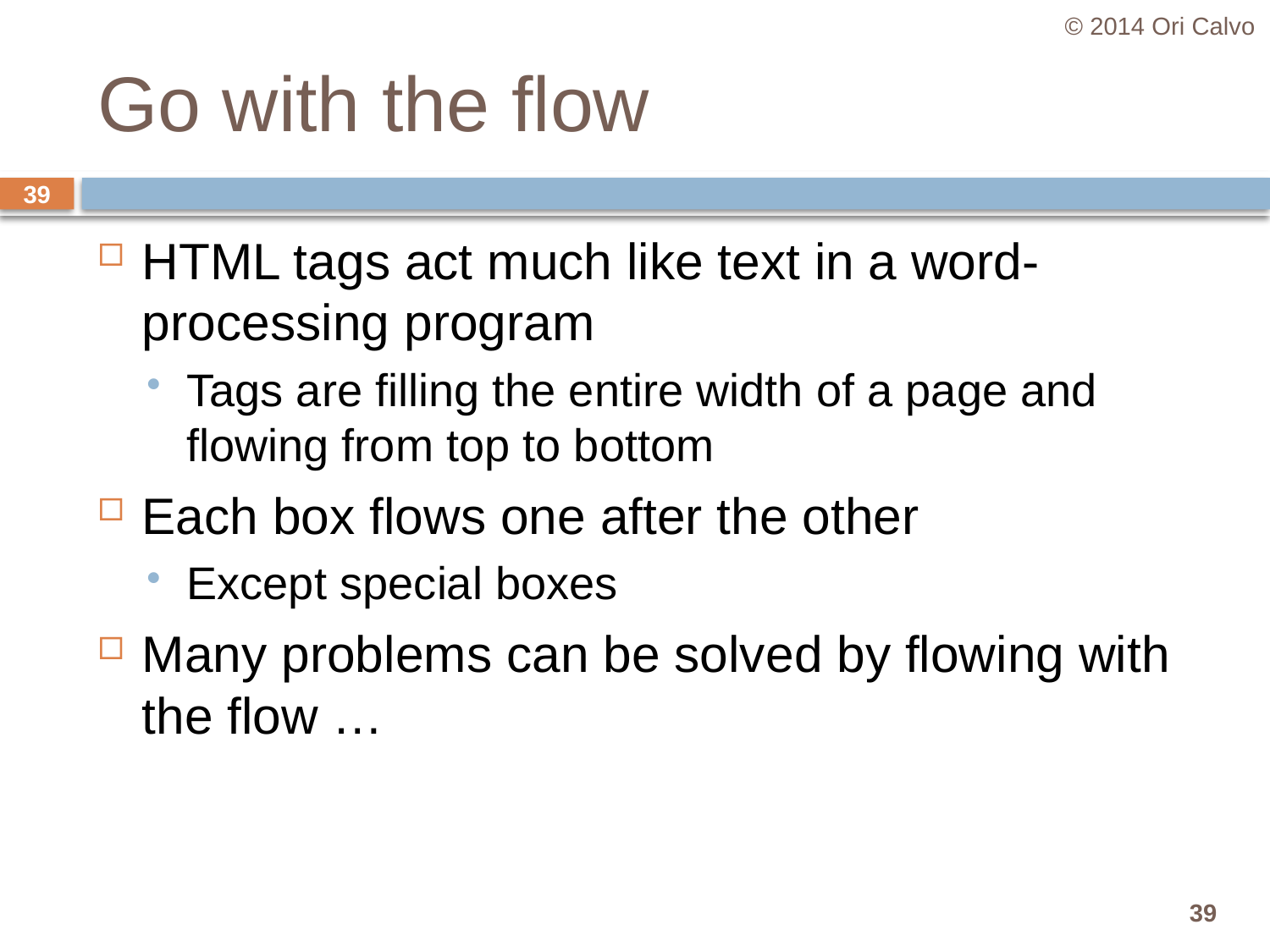

© 2014 Ori Calvo
# Go with the flow
39
HTML tags act much like text in a word-processing program
Tags are filling the entire width of a page and flowing from top to bottom
Each box flows one after the other
Except special boxes
Many problems can be solved by flowing with the flow …